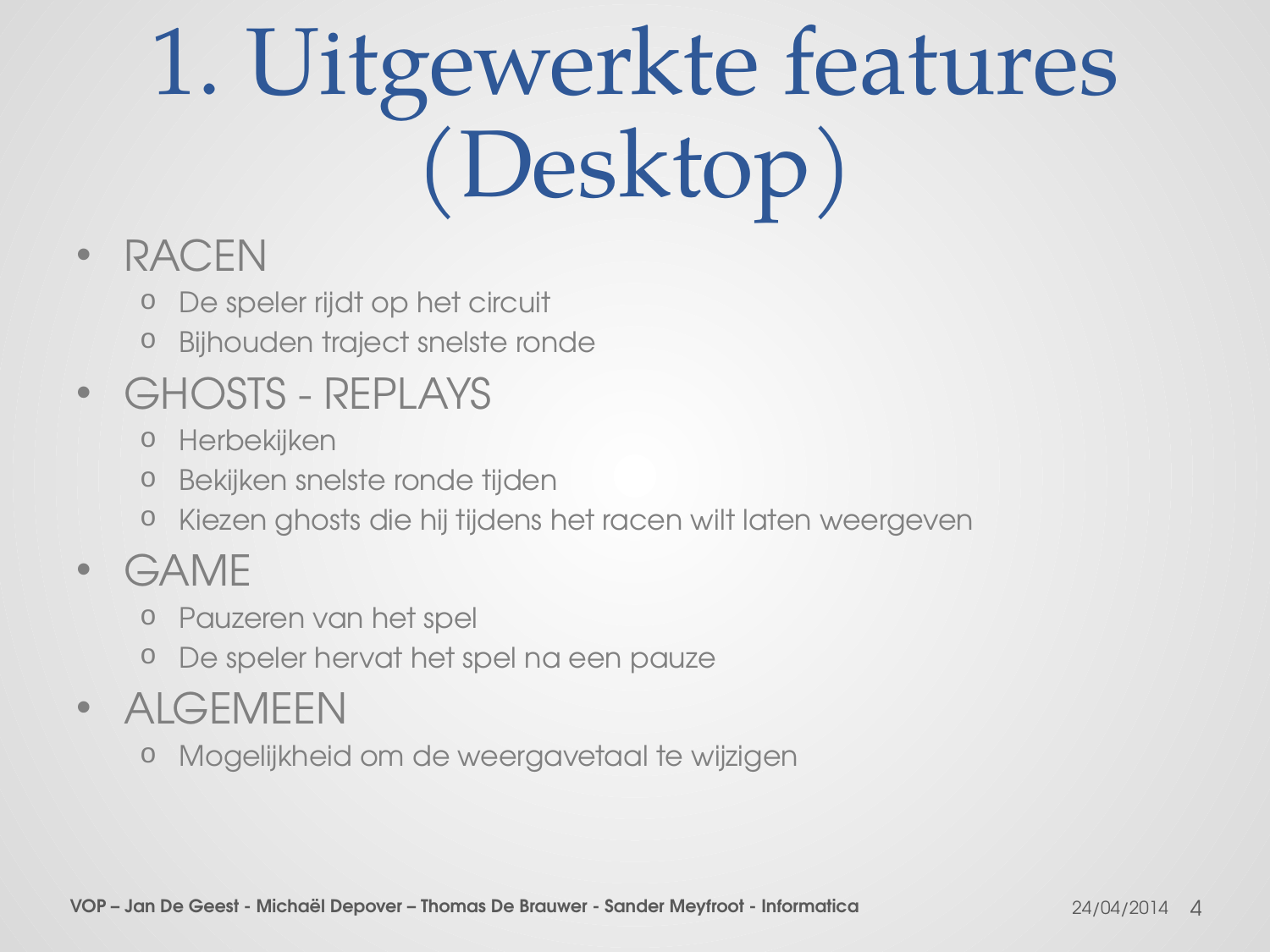

# 1. Uitgewerkte features (Desktop)
RACEN
De speler rijdt op het circuit
Bijhouden traject snelste ronde
GHOSTS - REPLAYS
Herbekijken
Bekijken snelste ronde tijden
Kiezen ghosts die hij tijdens het racen wilt laten weergeven
GAME
Pauzeren van het spel
De speler hervat het spel na een pauze
ALGEMEEN
Mogelijkheid om de weergavetaal te wijzigen
VOP – Jan De Geest - Michaël Depover – Thomas De Brauwer - Sander Meyfroot - Informatica
24/04/2014
4